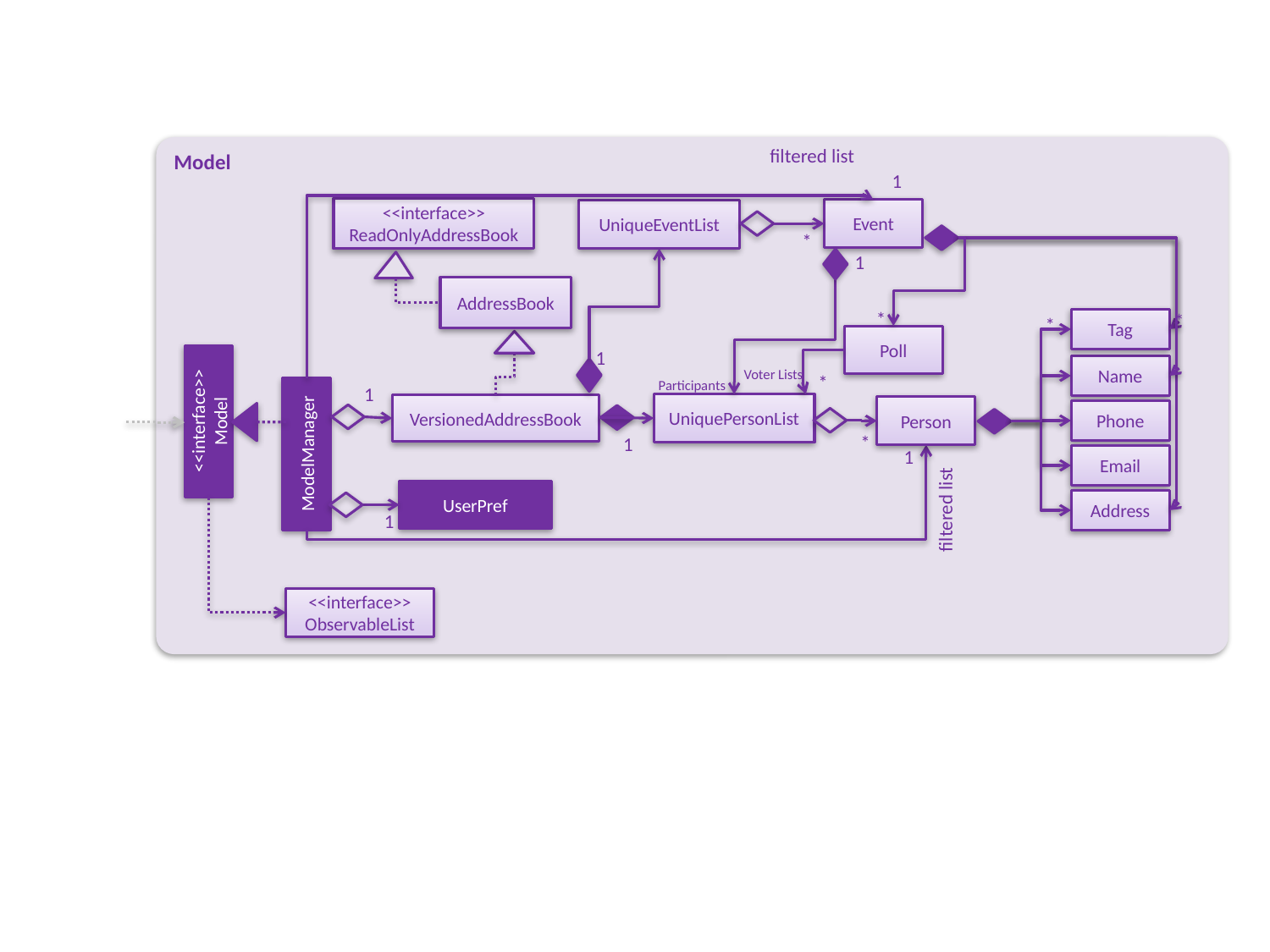

Model
filtered list
1
<<interface>>
ReadOnlyAddressBook
Event
UniqueEventList

*

1

AddressBook
*
*
Tag
*
Poll

1
Name
Voter Lists

Participants
*
1
UniquePersonList
VersionedAddressBook
Person
<<interface>>
Model
Phone

ModelManager
*
1
1
Email
UserPref
Address

filtered list
1
<<interface>>
ObservableList